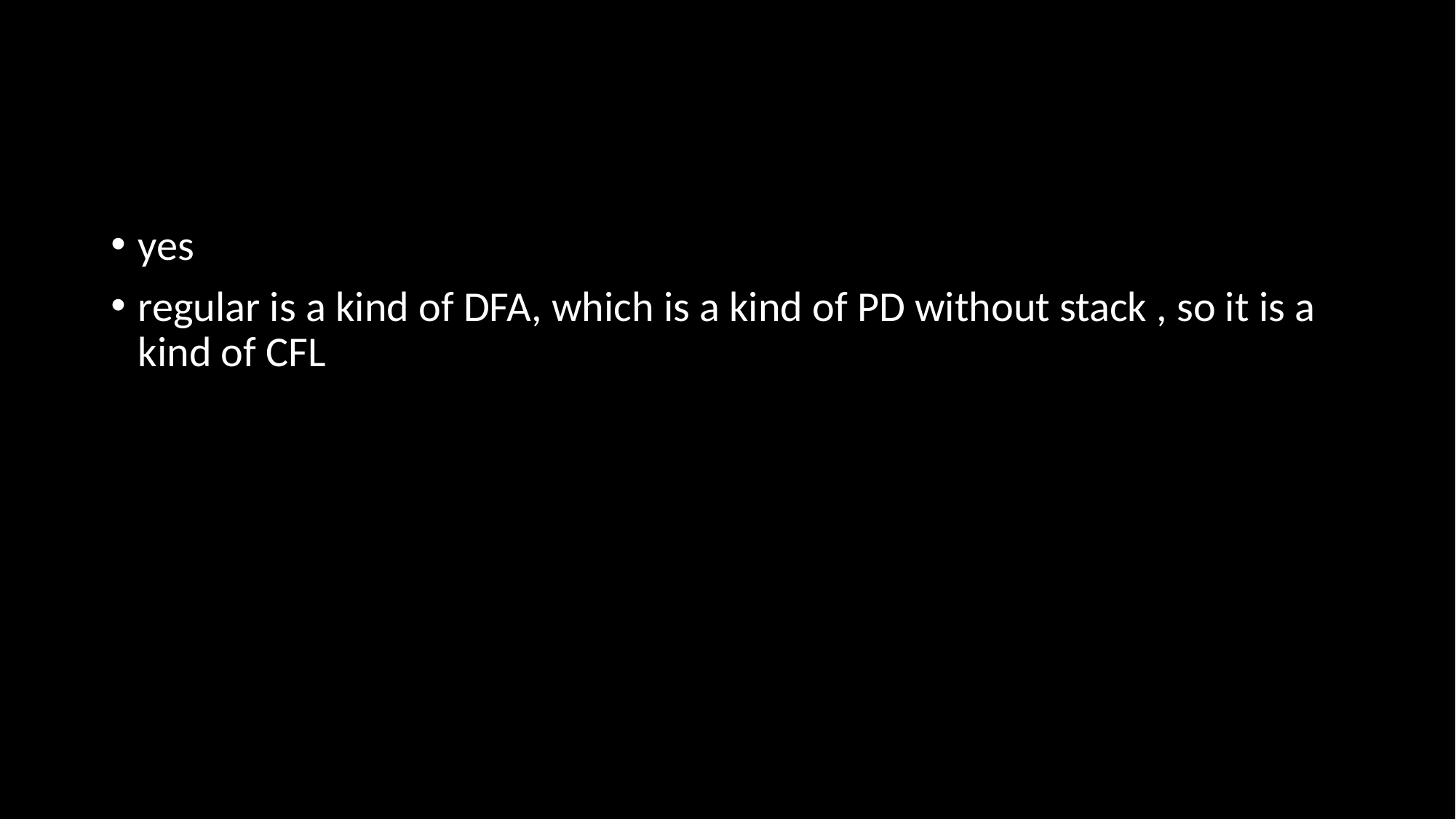

#
yes
regular is a kind of DFA, which is a kind of PD without stack , so it is a kind of CFL